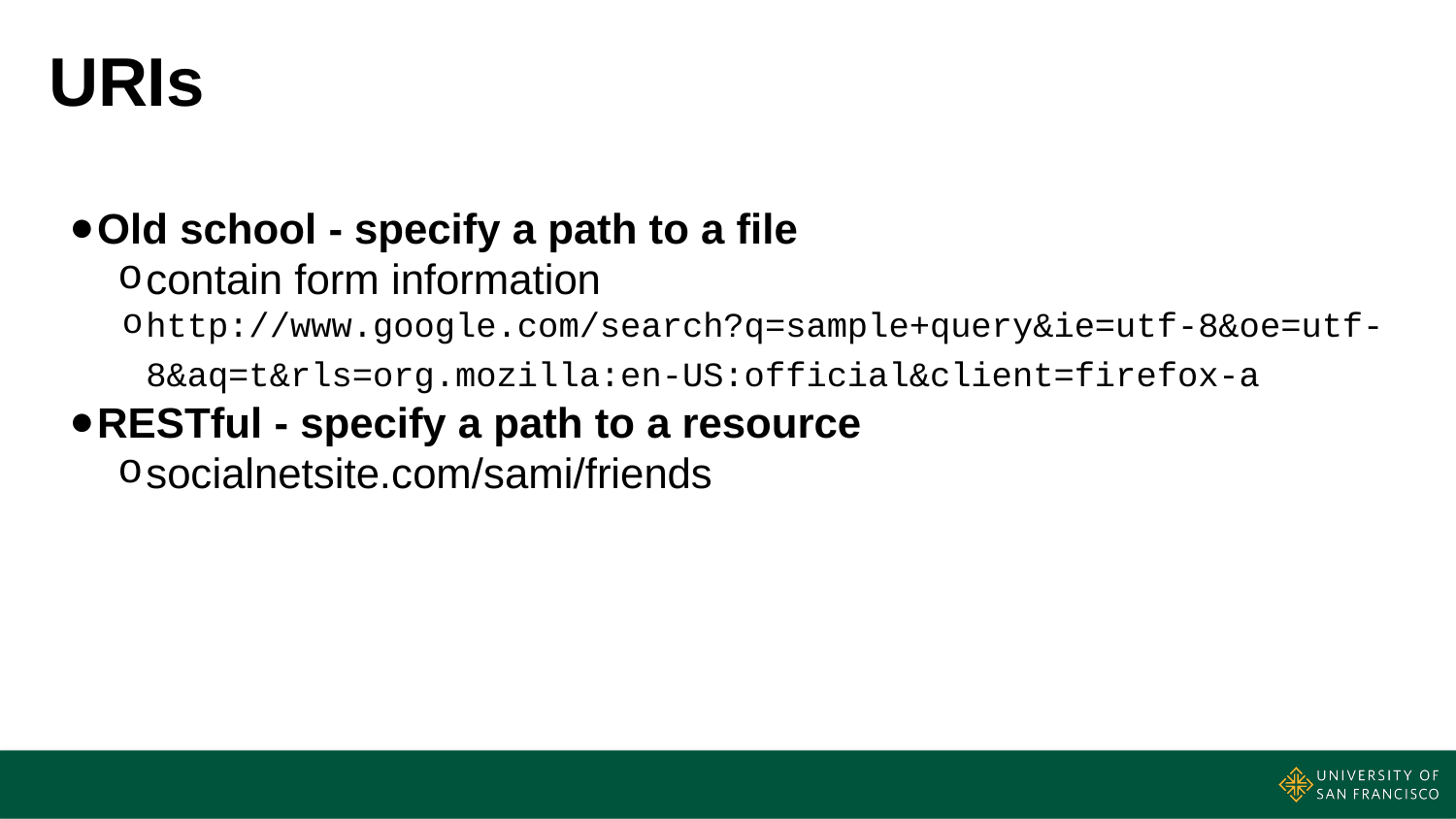

# URIs
Old school - specify a path to a file
contain form information
http://www.google.com/search?q=sample+query&ie=utf-8&oe=utf-8&aq=t&rls=org.mozilla:en-US:official&client=firefox-a
RESTful - specify a path to a resource
socialnetsite.com/sami/friends